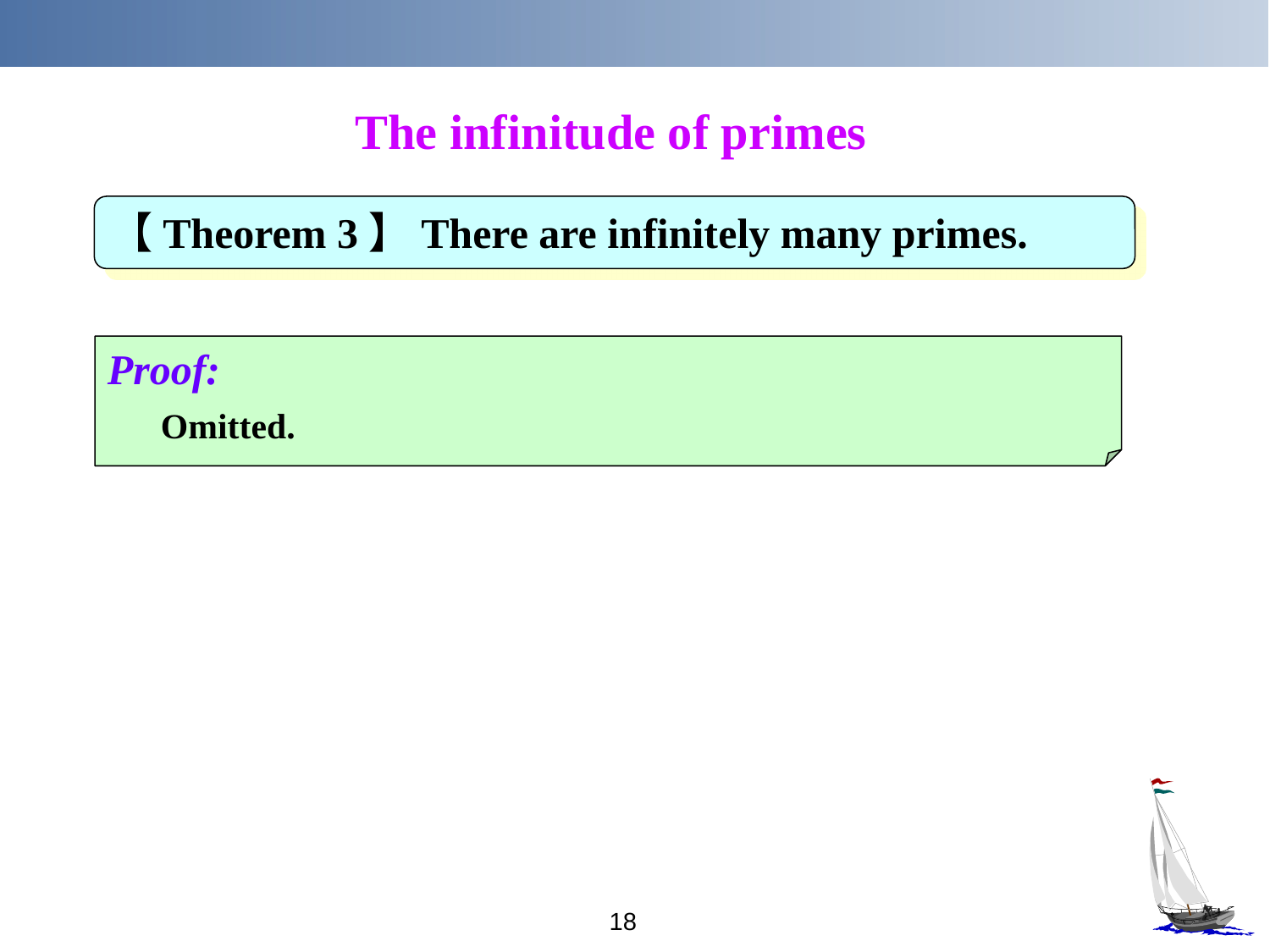

The infinitude of primes
【Theorem 3】There are infinitely many primes.
Proof:
      Omitted.
18